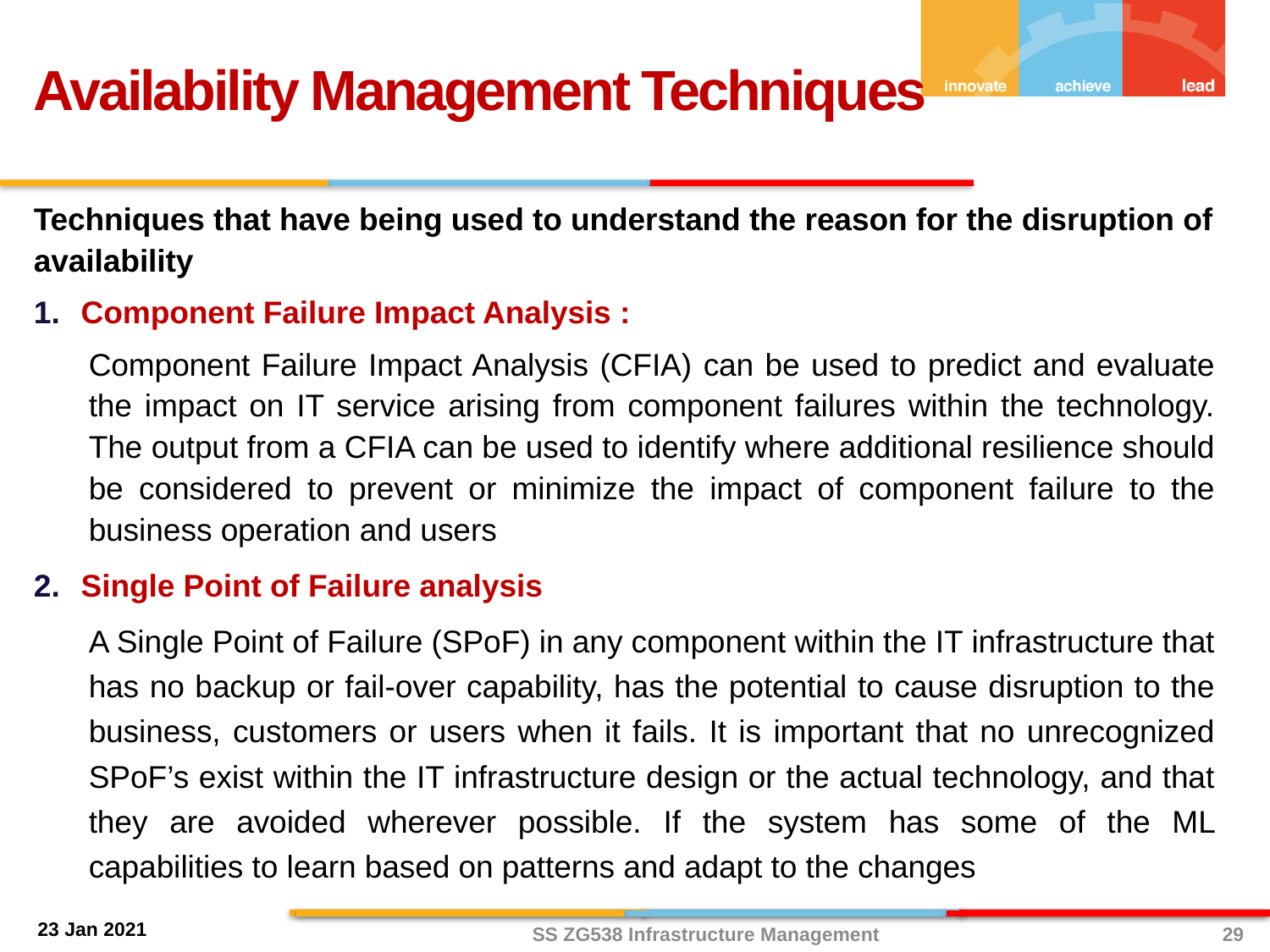

Availability Management Techniques
Techniques that have being used to understand the reason for the disruption of availability
Component Failure Impact Analysis :
Component Failure Impact Analysis (CFIA) can be used to predict and evaluate the impact on IT service arising from component failures within the technology. The output from a CFIA can be used to identify where additional resilience should be considered to prevent or minimize the impact of component failure to the business operation and users
Single Point of Failure analysis
A Single Point of Failure (SPoF) in any component within the IT infrastructure that has no backup or fail-over capability, has the potential to cause disruption to the business, customers or users when it fails. It is important that no unrecognized SPoF’s exist within the IT infrastructure design or the actual technology, and that they are avoided wherever possible. If the system has some of the ML capabilities to learn based on patterns and adapt to the changes
29
SS ZG538 Infrastructure Management